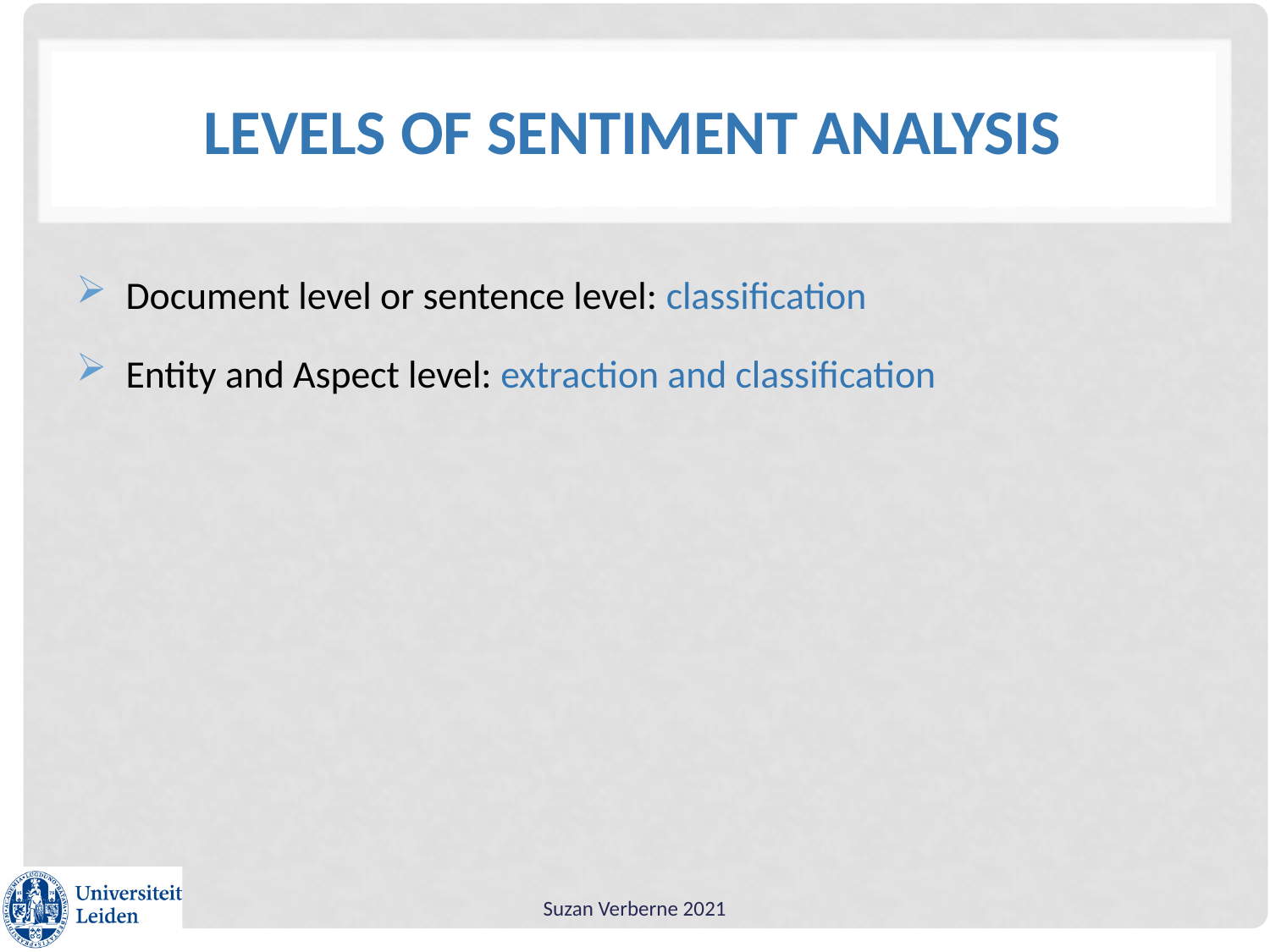

# Levels of Sentiment Analysis
Document level or sentence level: classification
Entity and Aspect level: extraction and classification

Suzan Verberne 2021